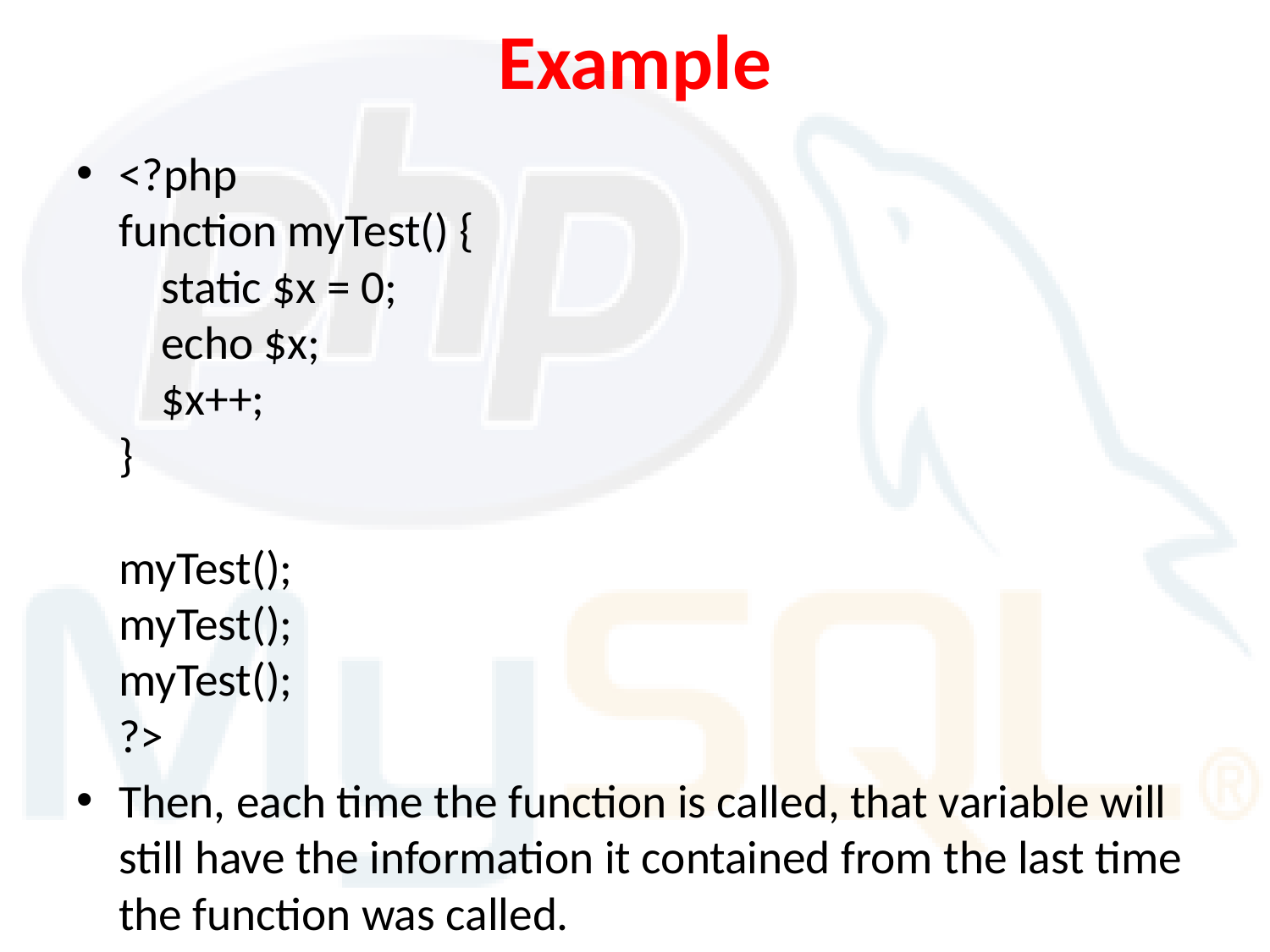

# Example
<?php
function myTest() {
    static $x = 0;
    echo $x;
    $x++;
}
myTest();
myTest();
myTest();
?>
Then, each time the function is called, that variable will still have the information it contained from the last time the function was called.